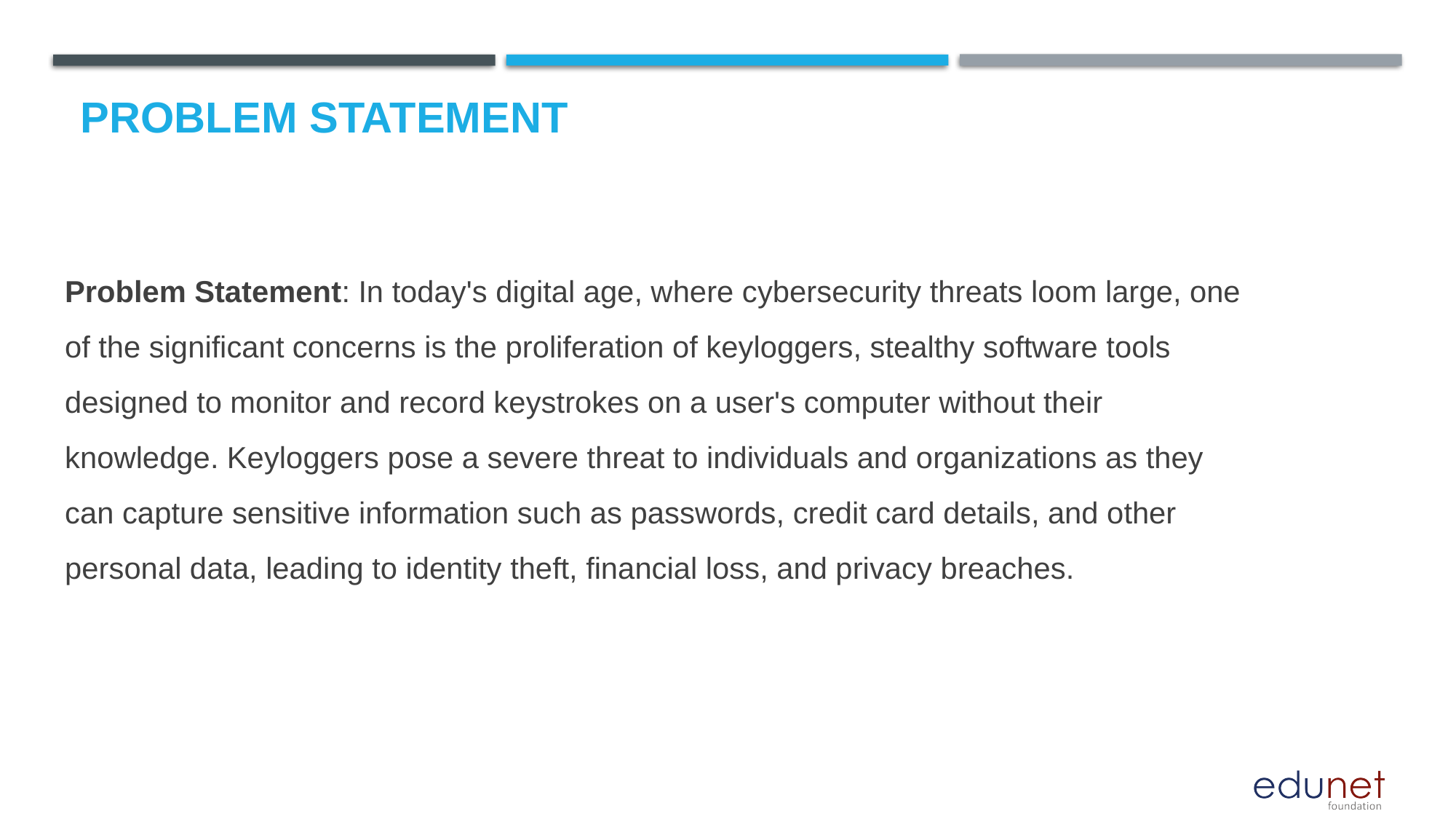

# Problem Statement
Problem Statement: In today's digital age, where cybersecurity threats loom large, one
of the significant concerns is the proliferation of keyloggers, stealthy software tools
designed to monitor and record keystrokes on a user's computer without their
knowledge. Keyloggers pose a severe threat to individuals and organizations as they
can capture sensitive information such as passwords, credit card details, and other
personal data, leading to identity theft, financial loss, and privacy breaches.